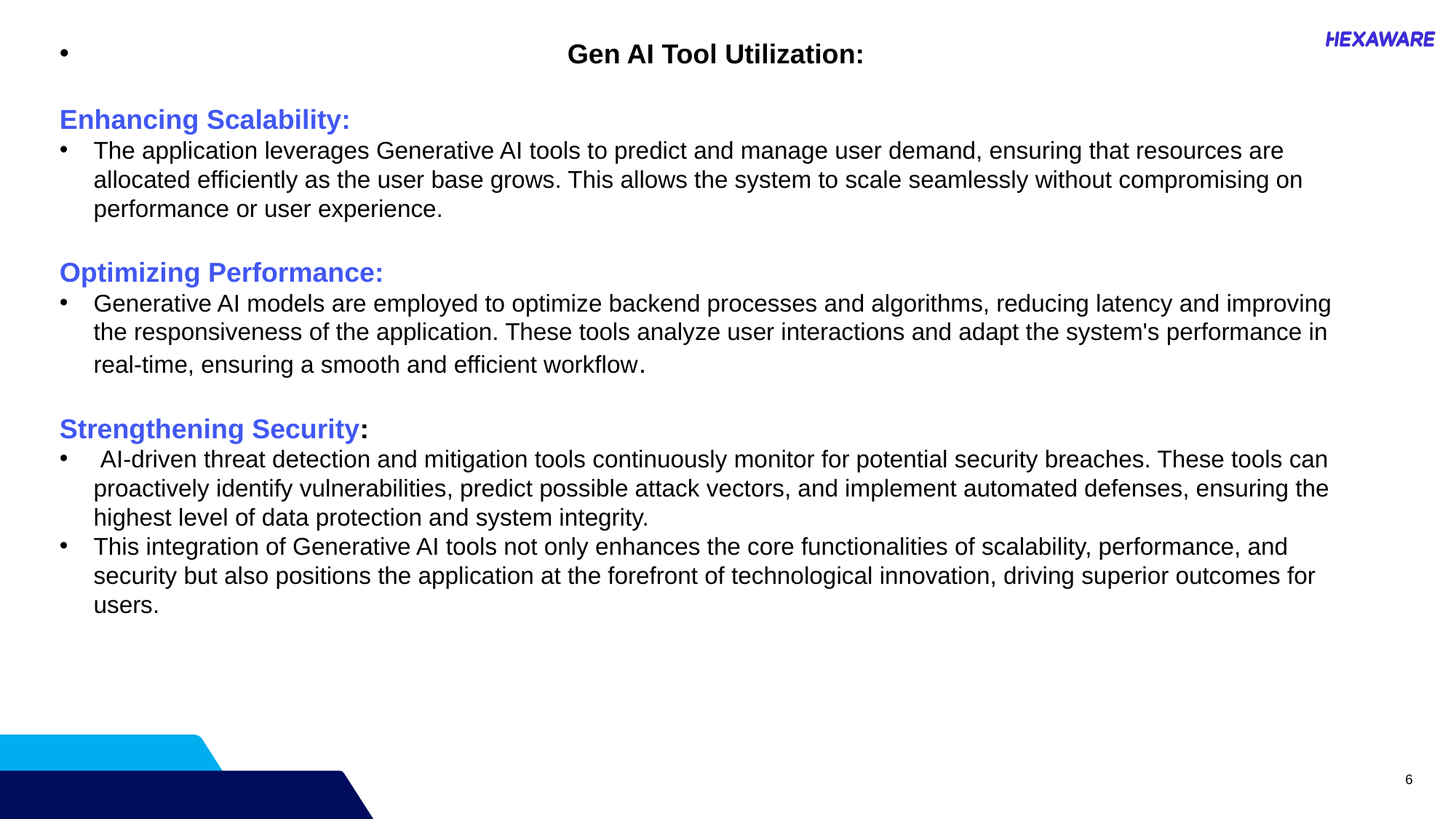

Gen AI Tool Utilization:

Enhancing Scalability:
The application leverages Generative AI tools to predict and manage user demand, ensuring that resources are allocated efficiently as the user base grows. This allows the system to scale seamlessly without compromising on performance or user experience.

Optimizing Performance:
Generative AI models are employed to optimize backend processes and algorithms, reducing latency and improving the responsiveness of the application. These tools analyze user interactions and adapt the system's performance in real-time, ensuring a smooth and efficient workflow.

Strengthening Security:
 AI-driven threat detection and mitigation tools continuously monitor for potential security breaches. These tools can proactively identify vulnerabilities, predict possible attack vectors, and implement automated defenses, ensuring the highest level of data protection and system integrity.
This integration of Generative AI tools not only enhances the core functionalities of scalability, performance, and security but also positions the application at the forefront of technological innovation, driving superior outcomes for users.